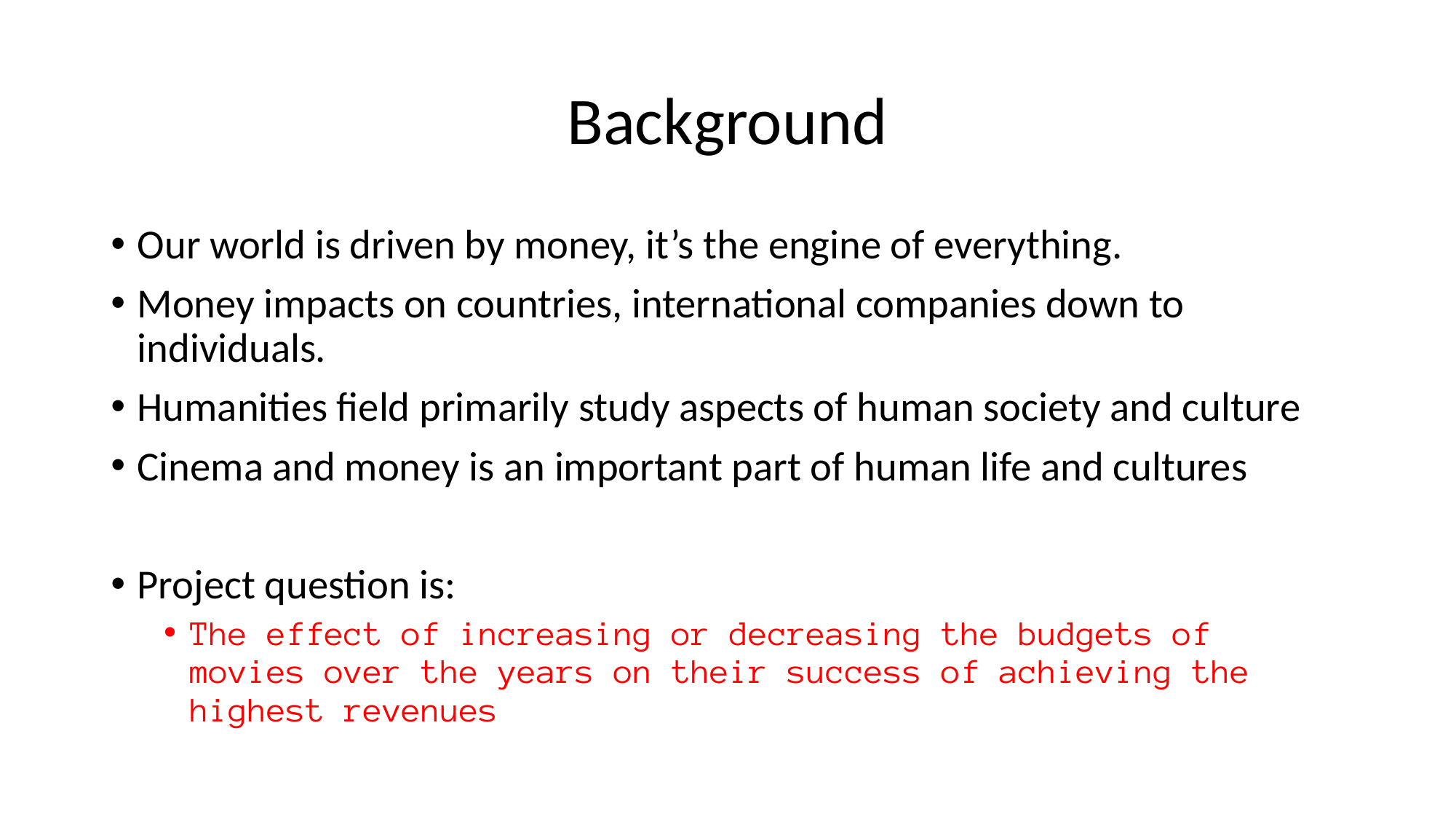

# Background
Our world is driven by money, it’s the engine of everything.
Money impacts on countries, international companies down to individuals.
Humanities field primarily study aspects of human society and culture
Cinema and money is an important part of human life and cultures

Project question is:
The effect of increasing or decreasing the budgets of movies over the years on their success of achieving the highest revenues